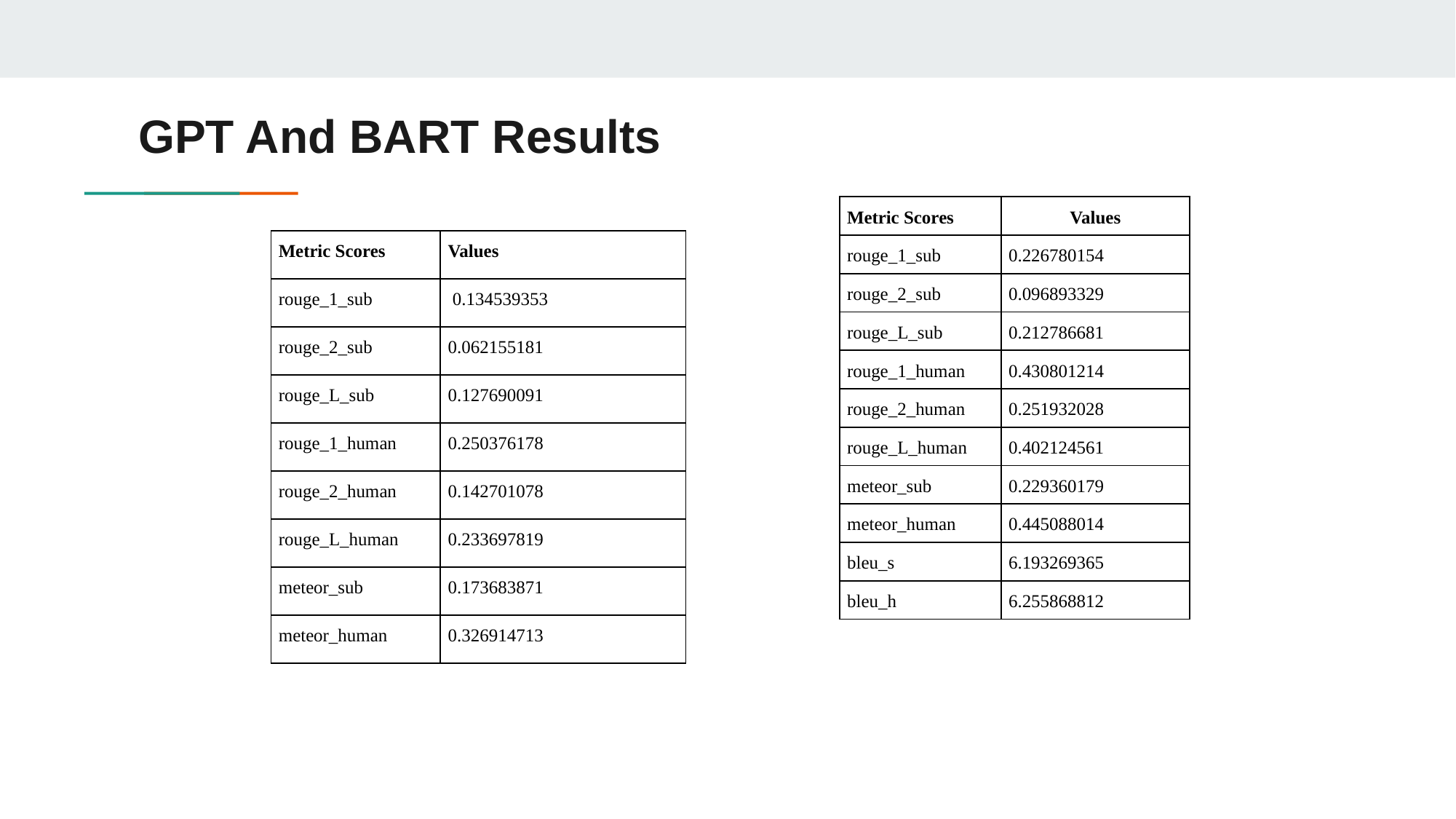

# GPT And BART Results
| Metric Scores | Values |
| --- | --- |
| rouge\_1\_sub | 0.226780154 |
| rouge\_2\_sub | 0.096893329 |
| rouge\_L\_sub | 0.212786681 |
| rouge\_1\_human | 0.430801214 |
| rouge\_2\_human | 0.251932028 |
| rouge\_L\_human | 0.402124561 |
| meteor\_sub | 0.229360179 |
| meteor\_human | 0.445088014 |
| bleu\_s | 6.193269365 |
| bleu\_h | 6.255868812 |
| Metric Scores | Values |
| --- | --- |
| rouge\_1\_sub | 0.134539353 |
| rouge\_2\_sub | 0.062155181 |
| rouge\_L\_sub | 0.127690091 |
| rouge\_1\_human | 0.250376178 |
| rouge\_2\_human | 0.142701078 |
| rouge\_L\_human | 0.233697819 |
| meteor\_sub | 0.173683871 |
| meteor\_human | 0.326914713 |